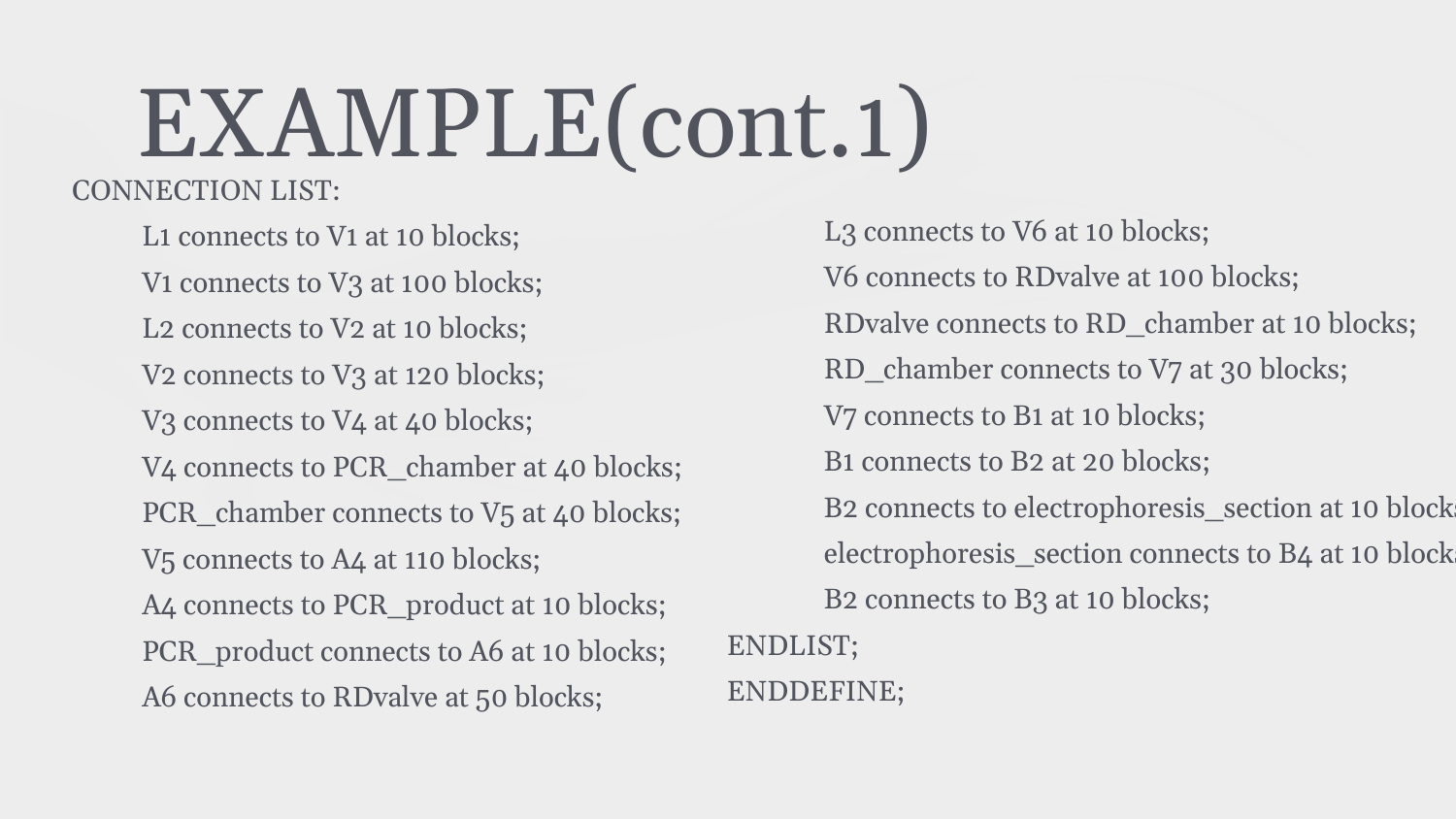

# EXAMPLE(cont.1)
    CONNECTION LIST:
L1 connects to V1 at 10 blocks;
V1 connects to V3 at 100 blocks;
L2 connects to V2 at 10 blocks;
V2 connects to V3 at 120 blocks;
V3 connects to V4 at 40 blocks;
V4 connects to PCR_chamber at 40 blocks;
PCR_chamber connects to V5 at 40 blocks;
V5 connects to A4 at 110 blocks;
A4 connects to PCR_product at 10 blocks;
PCR_product connects to A6 at 10 blocks;
A6 connects to RDvalve at 50 blocks;

L3 connects to V6 at 10 blocks;
V6 connects to RDvalve at 100 blocks;
RDvalve connects to RD_chamber at 10 blocks;
RD_chamber connects to V7 at 30 blocks;
V7 connects to B1 at 10 blocks;
B1 connects to B2 at 20 blocks;
B2 connects to electrophoresis_section at 10 blocks;
electrophoresis_section connects to B4 at 10 blocks;
B2 connects to B3 at 10 blocks;
ENDLIST;
ENDDEFINE;